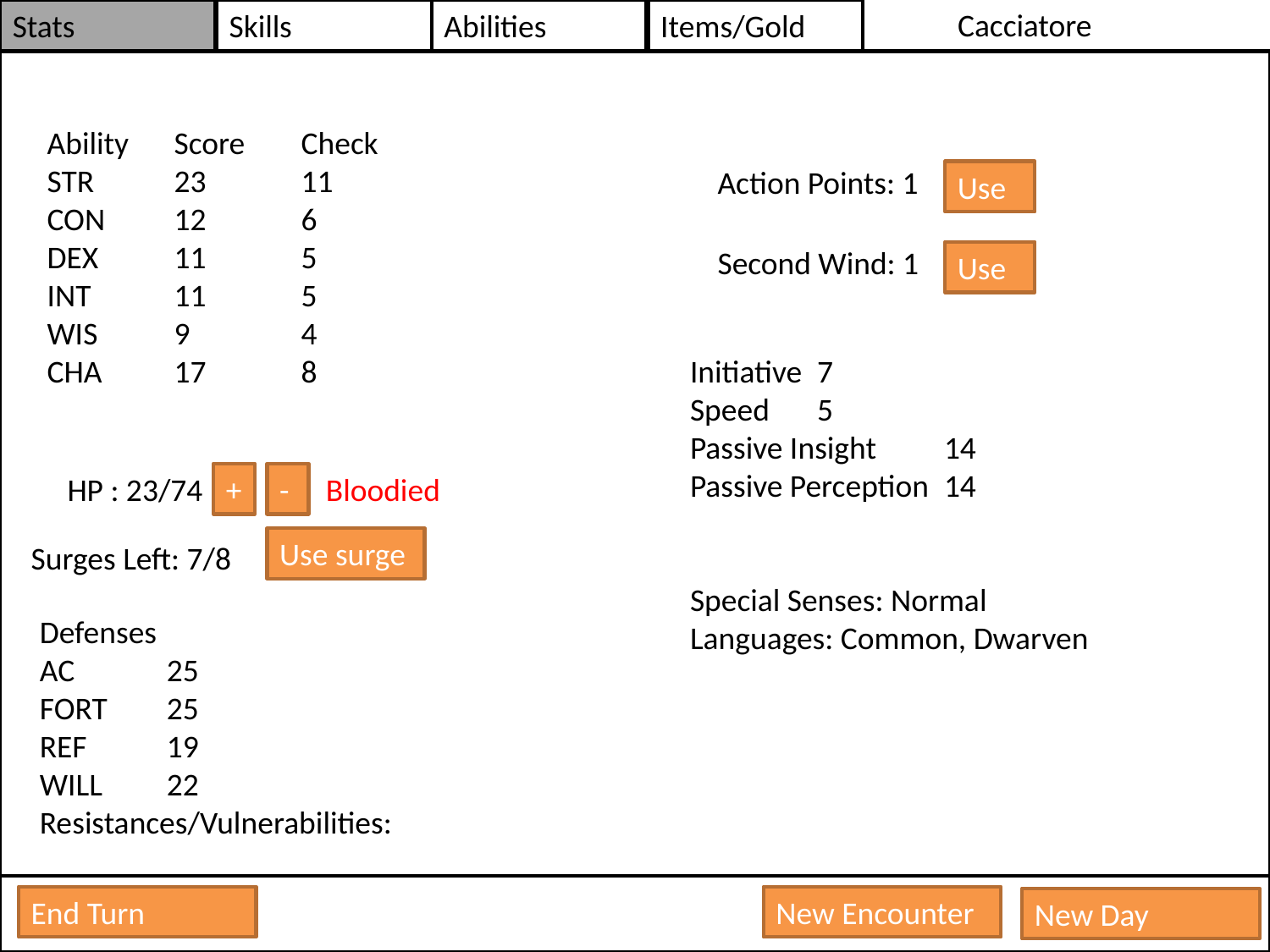

Stats
Cacciatore
Skills
Abilities
Items/Gold

Ability	Score	Check
STR	23	11
CON	12	6
DEX	11	5
INT	11	5
WIS	9	4
CHA	17	8
Action Points: 1
Use
Second Wind: 1
Use
Initiative	7
Speed	5
Passive Insight	14
Passive Perception	14

Special Senses: Normal
Languages: Common, Dwarven
HP : 23/74
+
-
Bloodied
Use surge
Surges Left: 7/8
Defenses
AC	25
FORT	25
REF	19
WILL	22
Resistances/Vulnerabilities:

End Turn
New Encounter
New Day